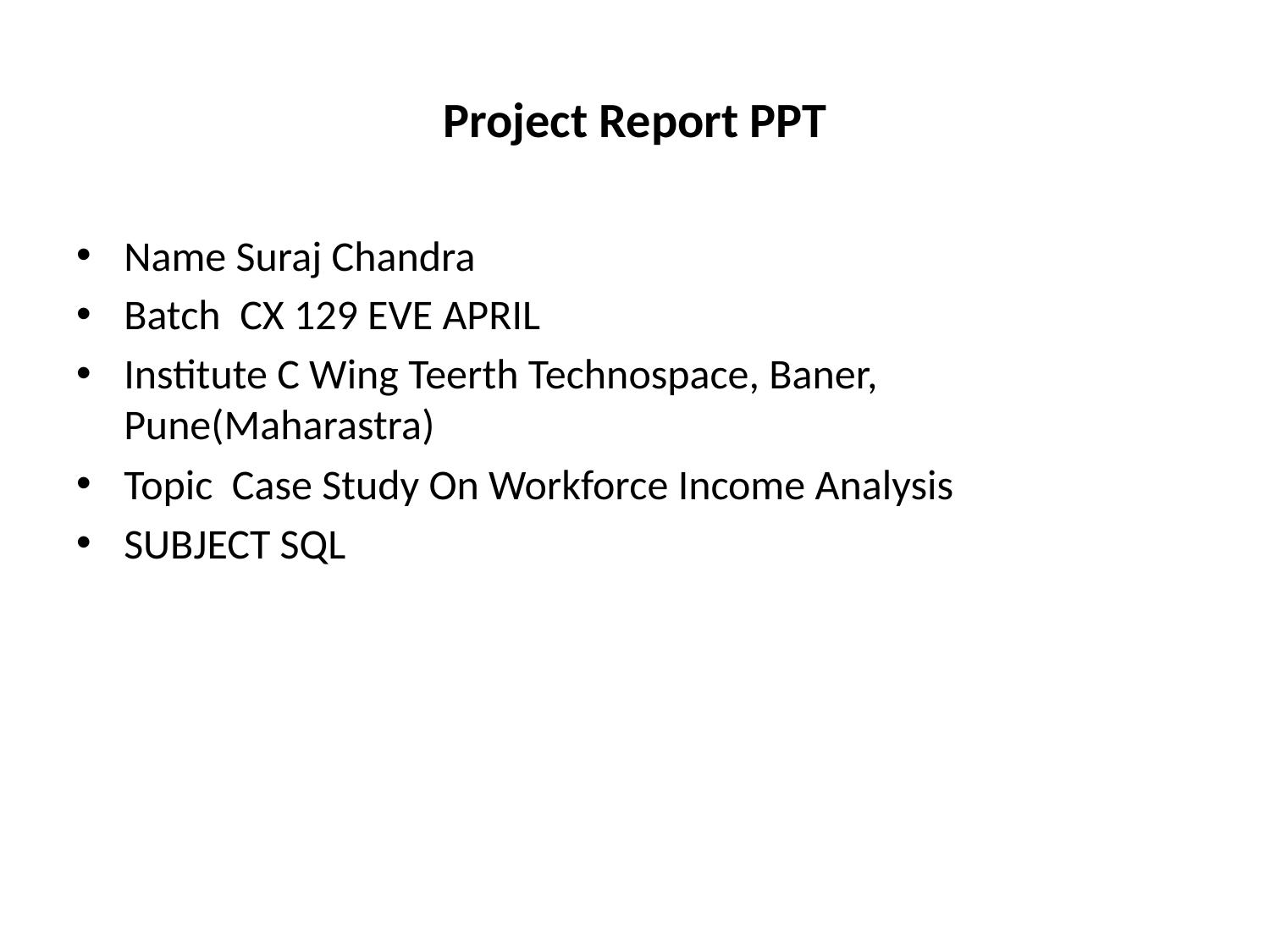

# Project Report PPT
Name Suraj Chandra
Batch  CX 129 EVE APRIL
Institute C Wing Teerth Technospace, Baner, Pune(Maharastra)
Topic  Case Study On Workforce Income Analysis
SUBJECT SQL